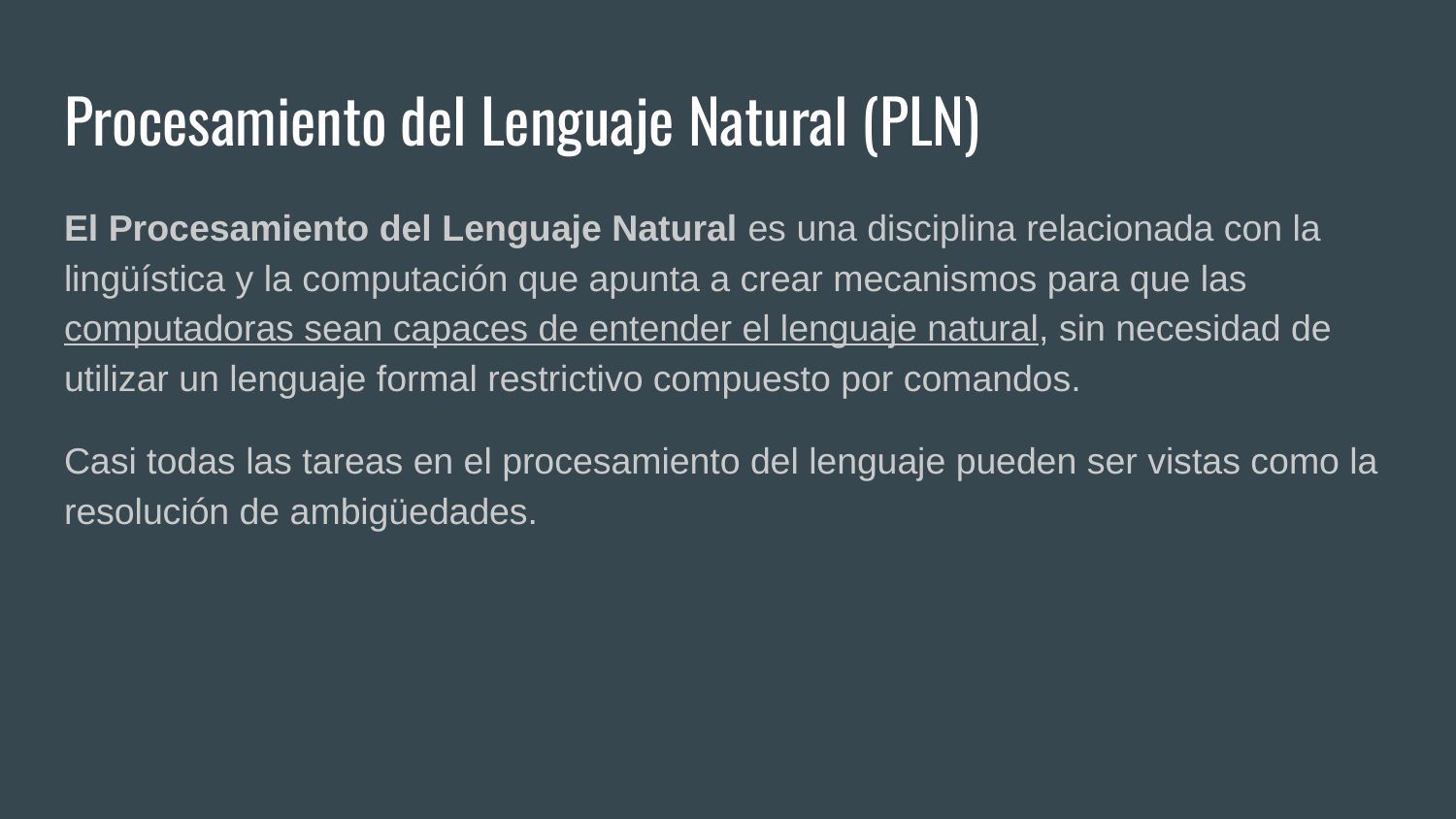

# Procesamiento del Lenguaje Natural (PLN)
El Procesamiento del Lenguaje Natural es una disciplina relacionada con la lingüística y la computación que apunta a crear mecanismos para que las computadoras sean capaces de entender el lenguaje natural, sin necesidad de utilizar un lenguaje formal restrictivo compuesto por comandos.
Casi todas las tareas en el procesamiento del lenguaje pueden ser vistas como la resolución de ambigüedades.